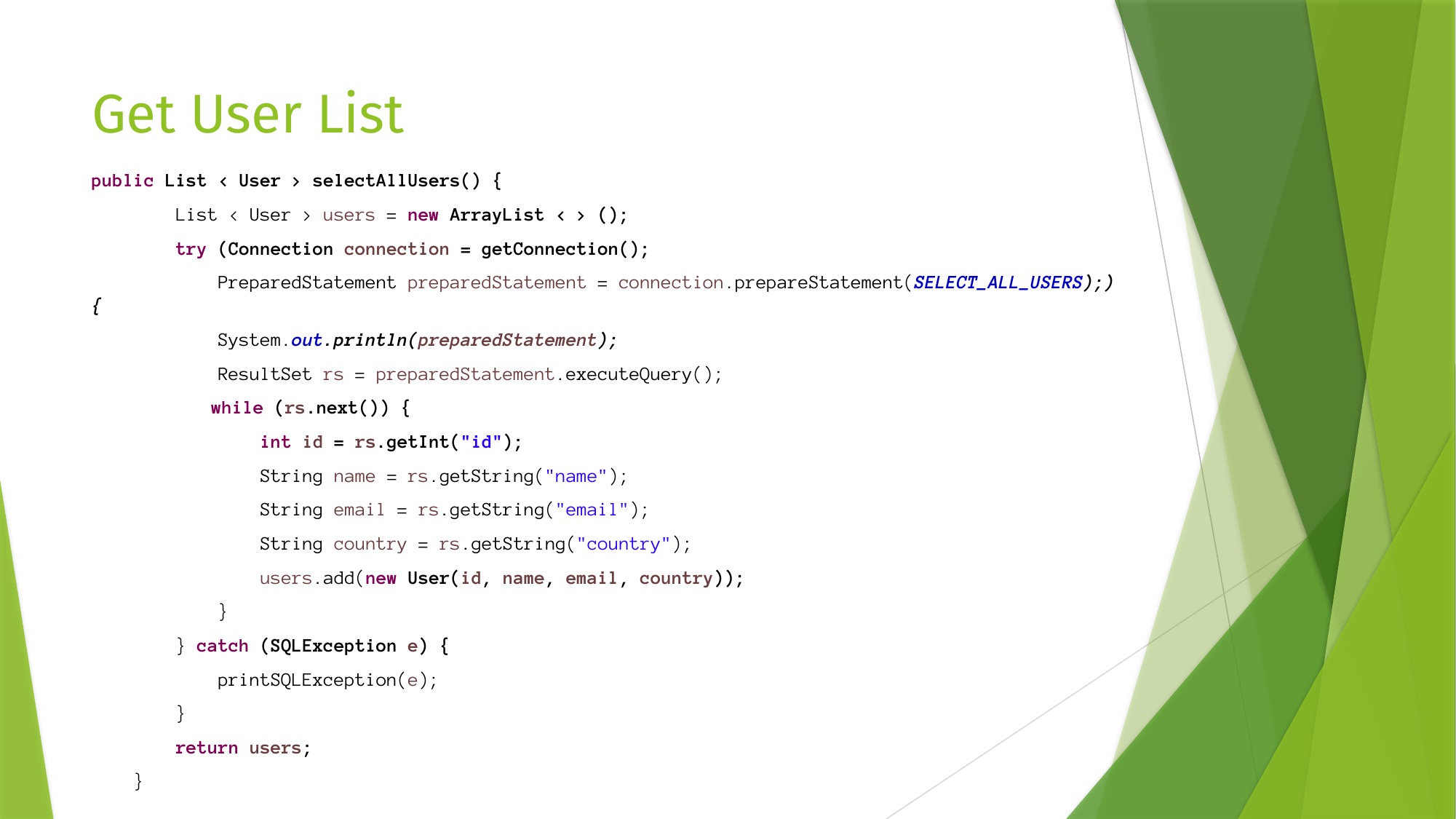

# Get User List
public List < User > selectAllUsers() {
        List < User > users = new ArrayList < > ();
        try (Connection connection = getConnection();
            PreparedStatement preparedStatement = connection.prepareStatement(SELECT_ALL_USERS);) {
            System.out.println(preparedStatement);
            ResultSet rs = preparedStatement.executeQuery();
		    while (rs.next()) {
                int id = rs.getInt("id");
                String name = rs.getString("name");
                String email = rs.getString("email");
                String country = rs.getString("country");
                users.add(new User(id, name, email, country));
            }
        } catch (SQLException e) {
            printSQLException(e);
        }
        return users;
    }